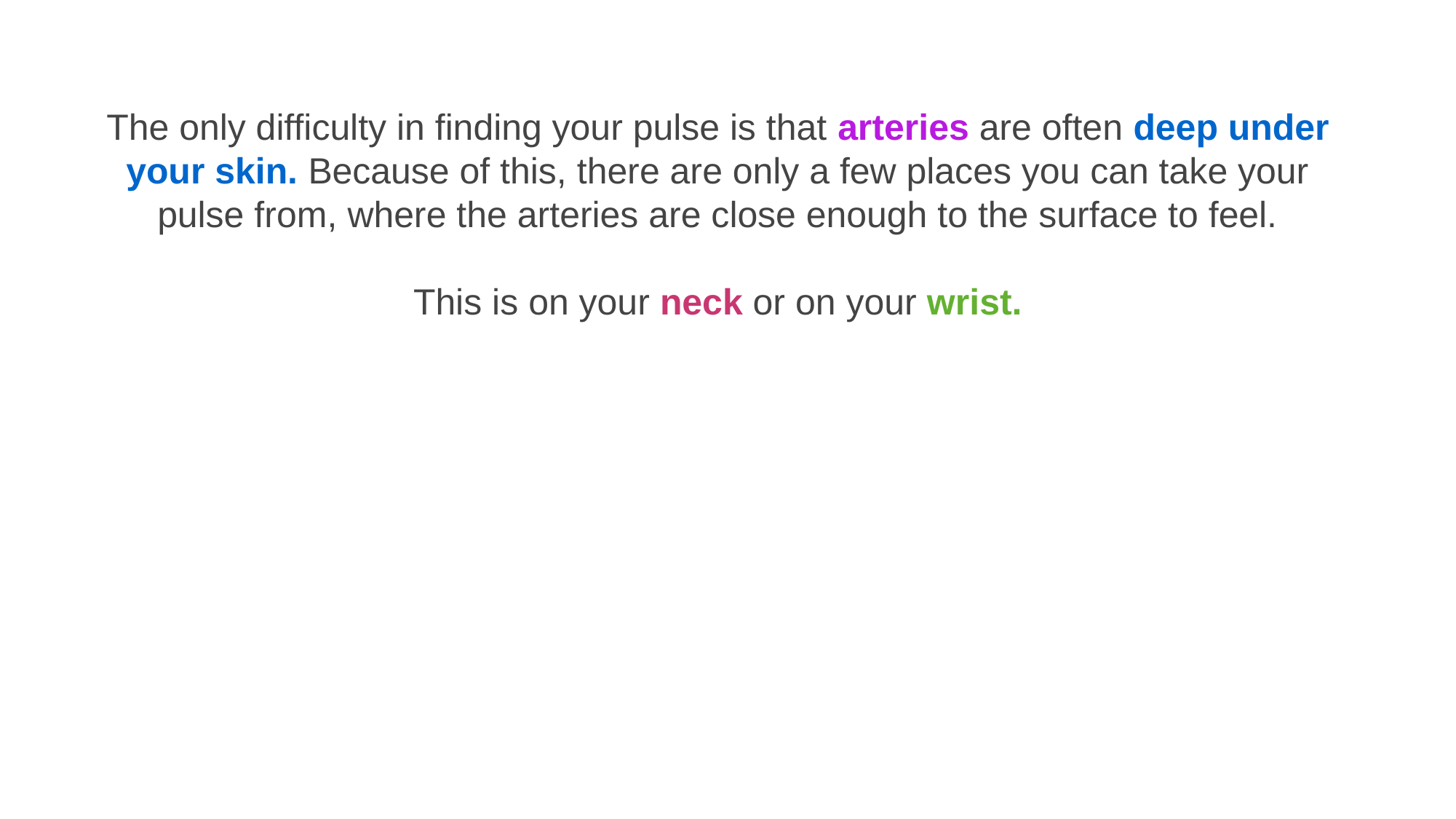

The only difficulty in finding your pulse is that arteries are often deep under your skin. Because of this, there are only a few places you can take your pulse from, where the arteries are close enough to the surface to feel.

This is on your neck or on your wrist.